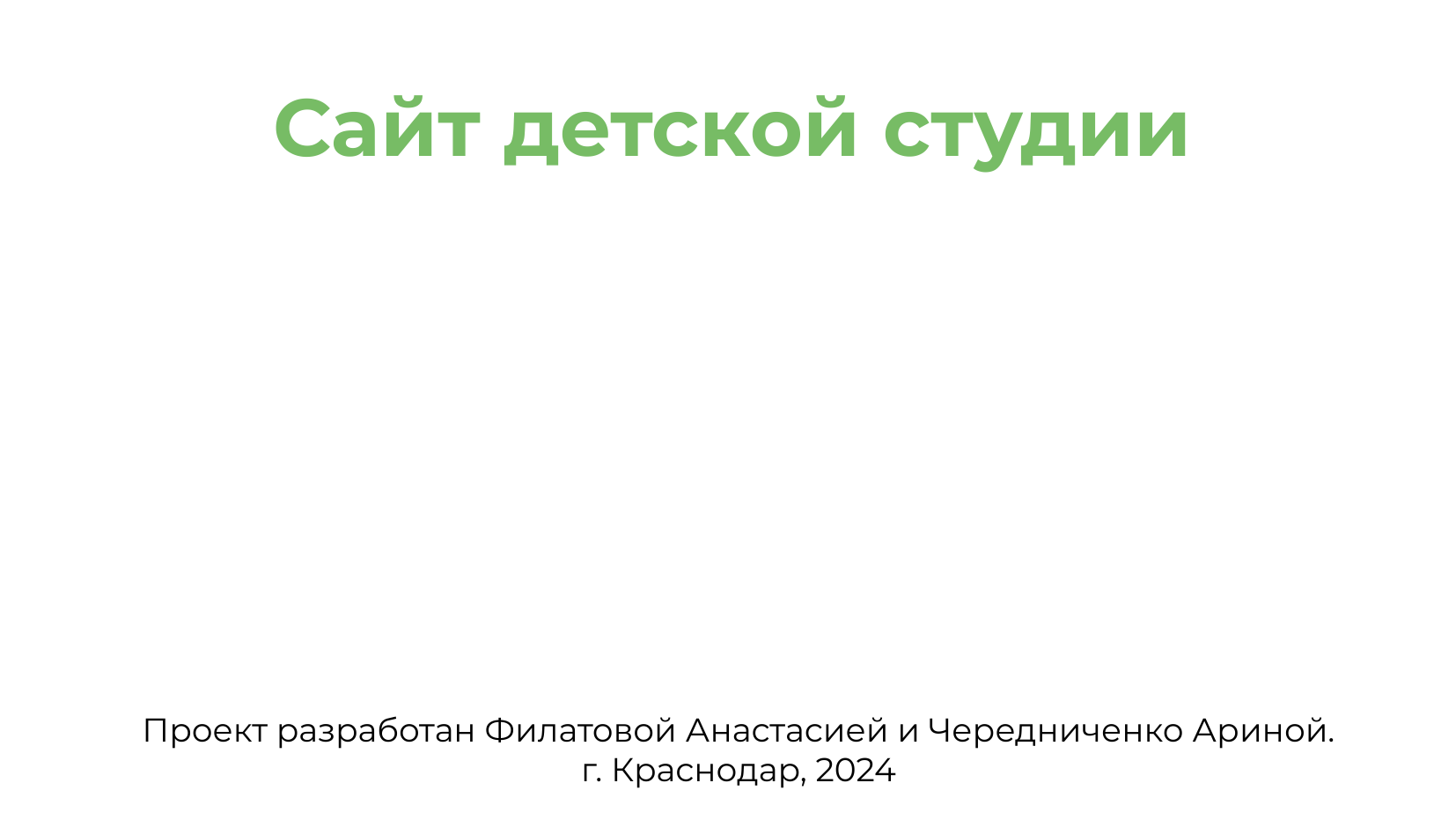

# Сайт детской студии
Проект разработан Филатовой Анастасией и Чередниченко Ариной.
г. Краснодар, 2024